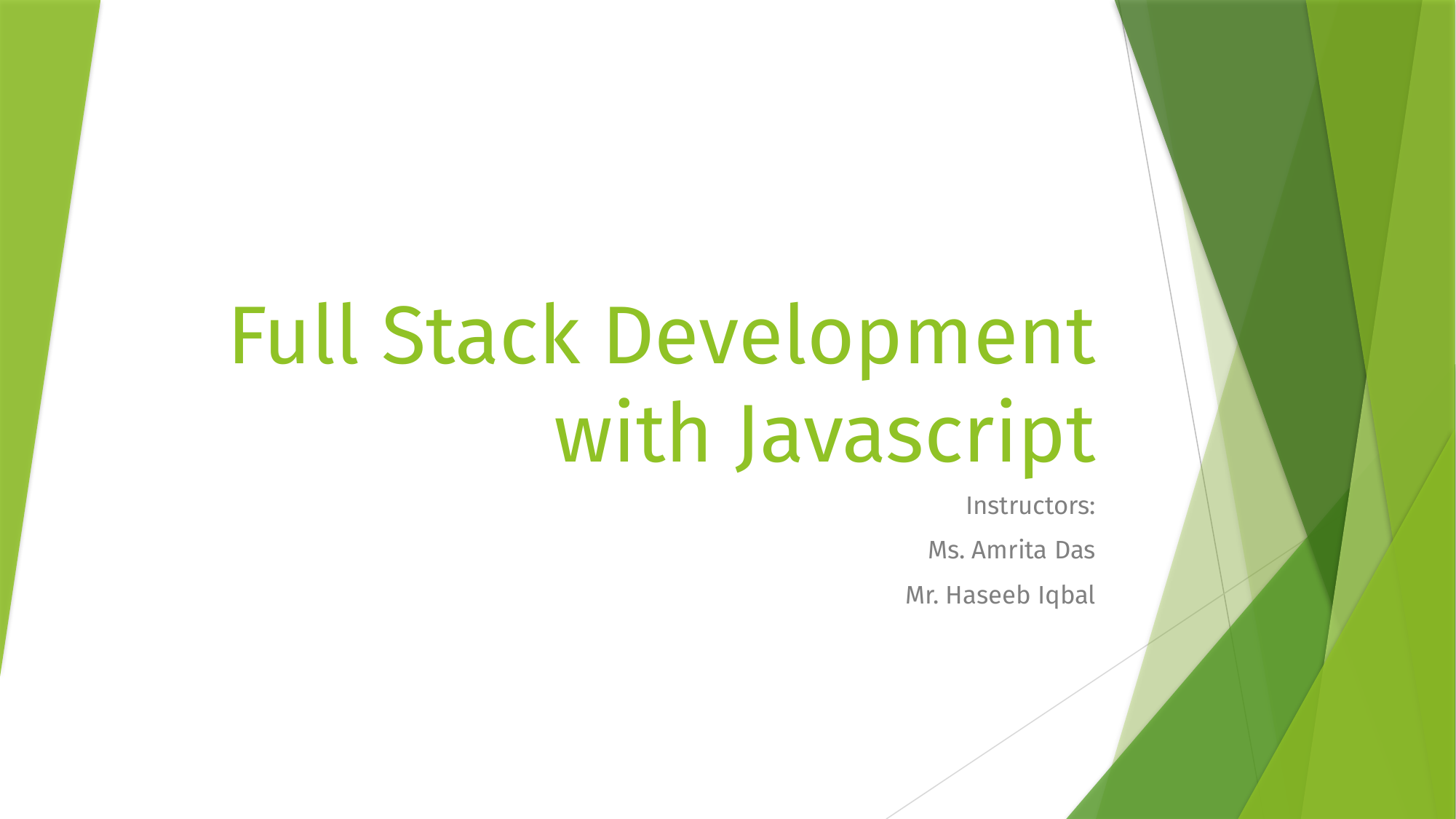

# Full Stack Development with Javascript
Instructors:
Ms. Amrita Das
Mr. Haseeb Iqbal